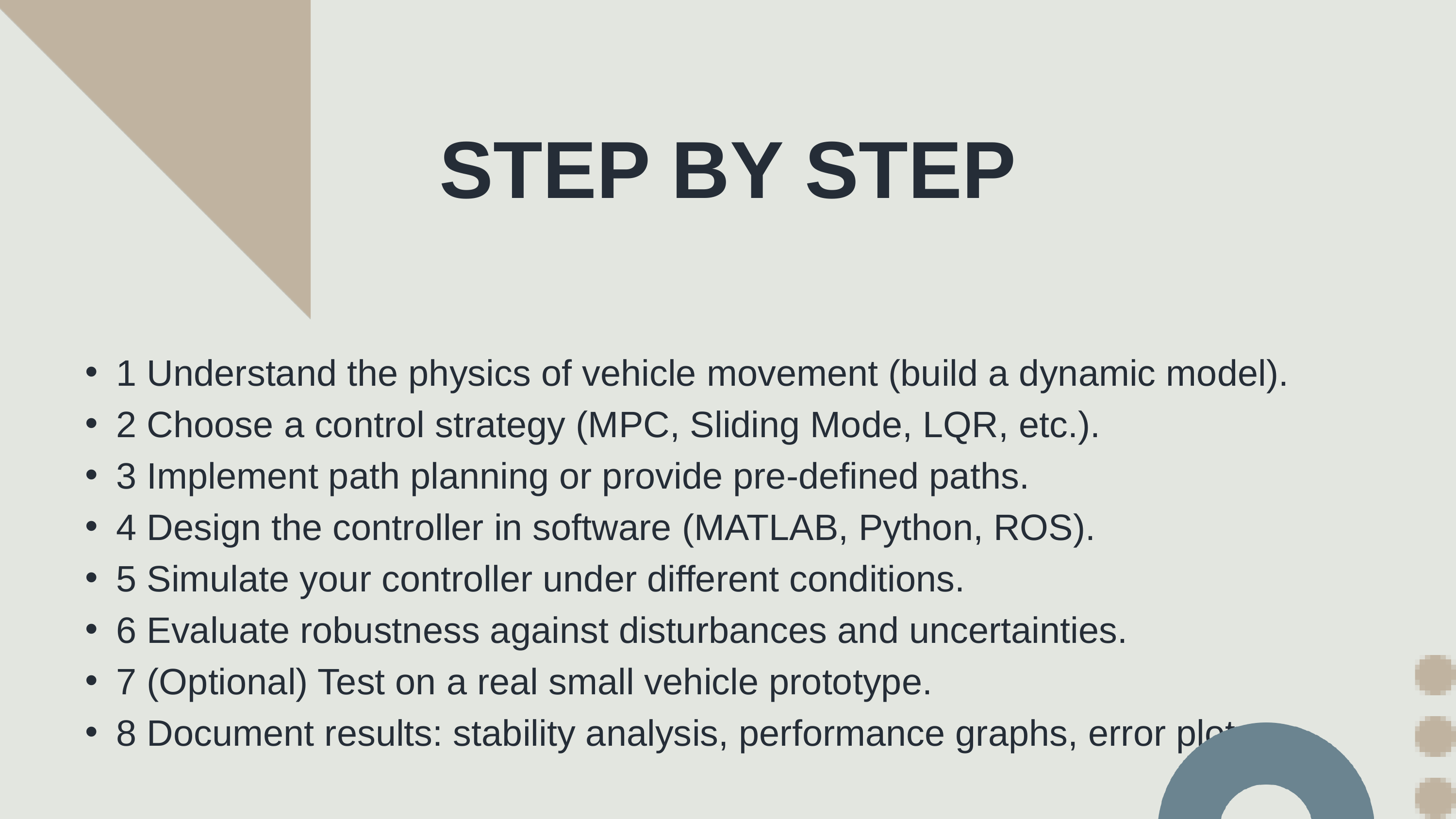

STEP BY STEP

1 Understand the physics of vehicle movement (build a dynamic model).
2 Choose a control strategy (MPC, Sliding Mode, LQR, etc.).
3 Implement path planning or provide pre-defined paths.
4 Design the controller in software (MATLAB, Python, ROS).
5 Simulate your controller under different conditions.
6 Evaluate robustness against disturbances and uncertainties.
7 (Optional) Test on a real small vehicle prototype.
8 Document results: stability analysis, performance graphs, error plots.